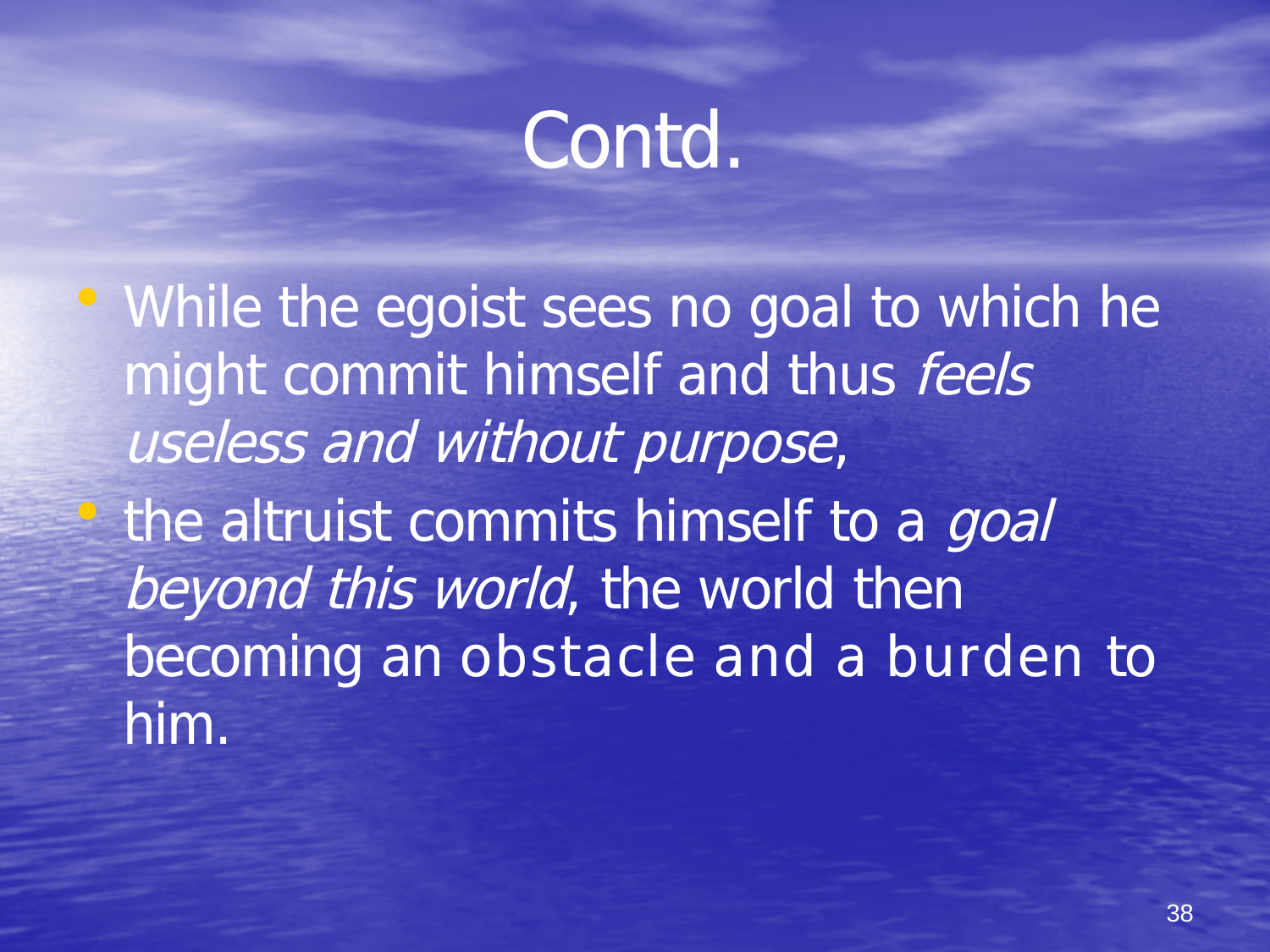

# Contd.
While the egoist sees no goal to which he might commit himself and thus feels useless and without purpose,
the altruist commits himself to a goal beyond this world, the world then becoming an obstacle and a burden to him.

38